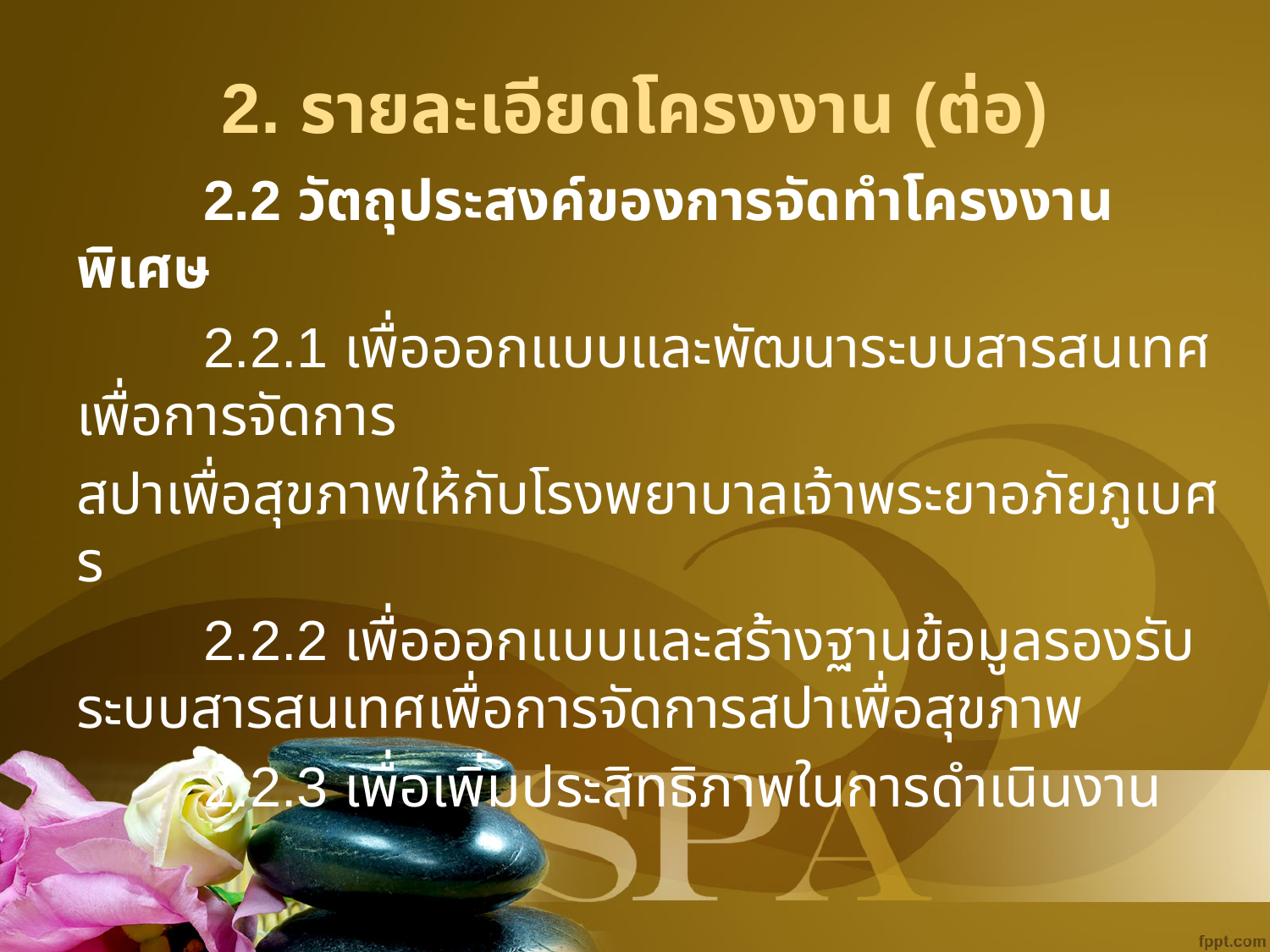

# 2. รายละเอียดโครงงาน (ต่อ)
	2.2 วัตถุประสงค์ของการจัดทำโครงงานพิเศษ
	2.2.1 เพื่อออกแบบและพัฒนาระบบสารสนเทศเพื่อการจัดการ
สปาเพื่อสุขภาพให้กับโรงพยาบาลเจ้าพระยาอภัยภูเบศร
	2.2.2 เพื่อออกแบบและสร้างฐานข้อมูลรองรับระบบสารสนเทศเพื่อการจัดการสปาเพื่อสุขภาพ
	2.2.3 เพื่อเพิ่มประสิทธิภาพในการดำเนินงาน